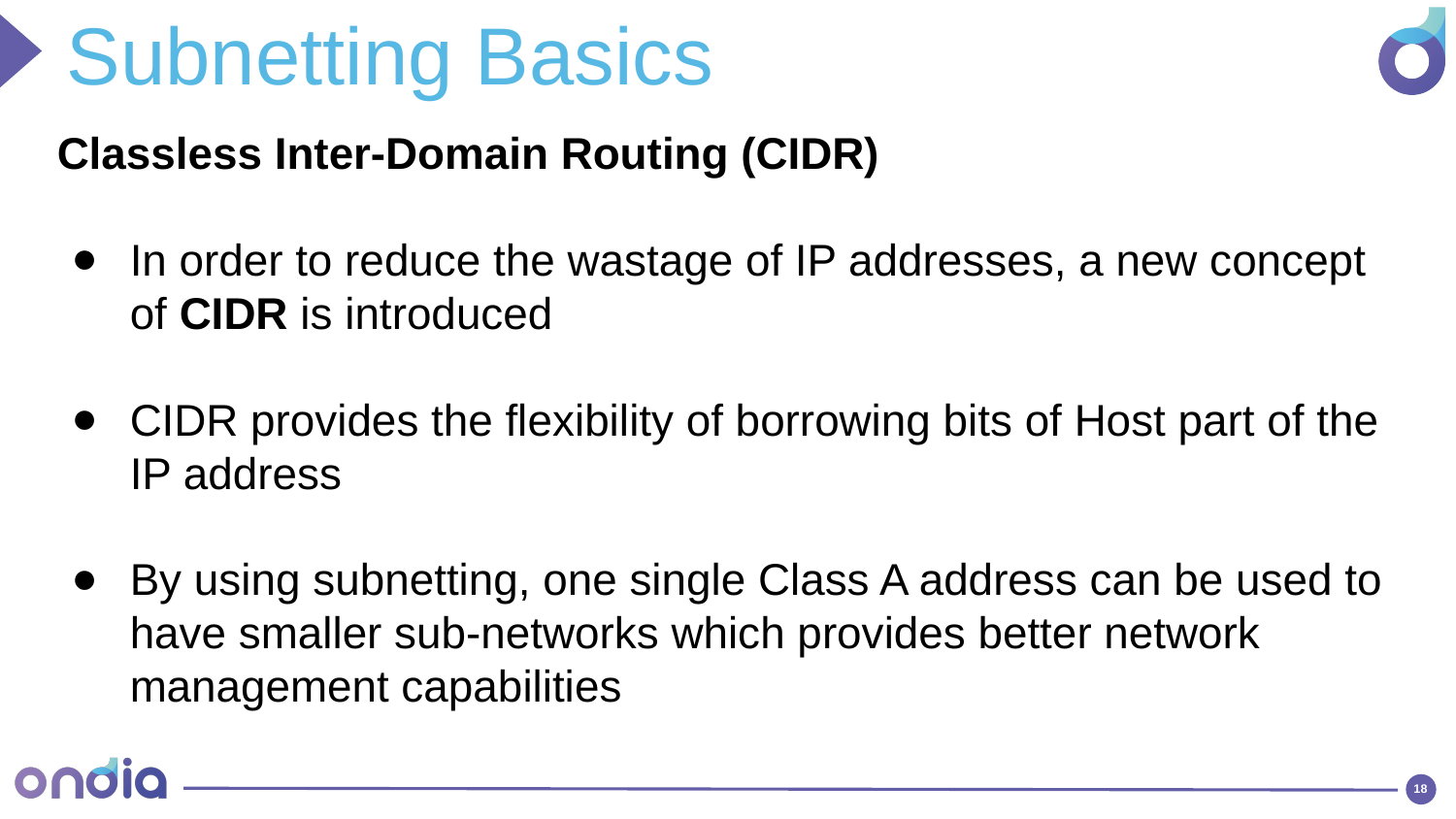

Subnetting Basics
Classless Inter-Domain Routing (CIDR)

In order to reduce the wastage of IP addresses, a new concept of CIDR is introduced

CIDR provides the flexibility of borrowing bits of Host part of the IP address

By using subnetting, one single Class A address can be used to have smaller sub-networks which provides better network management capabilities